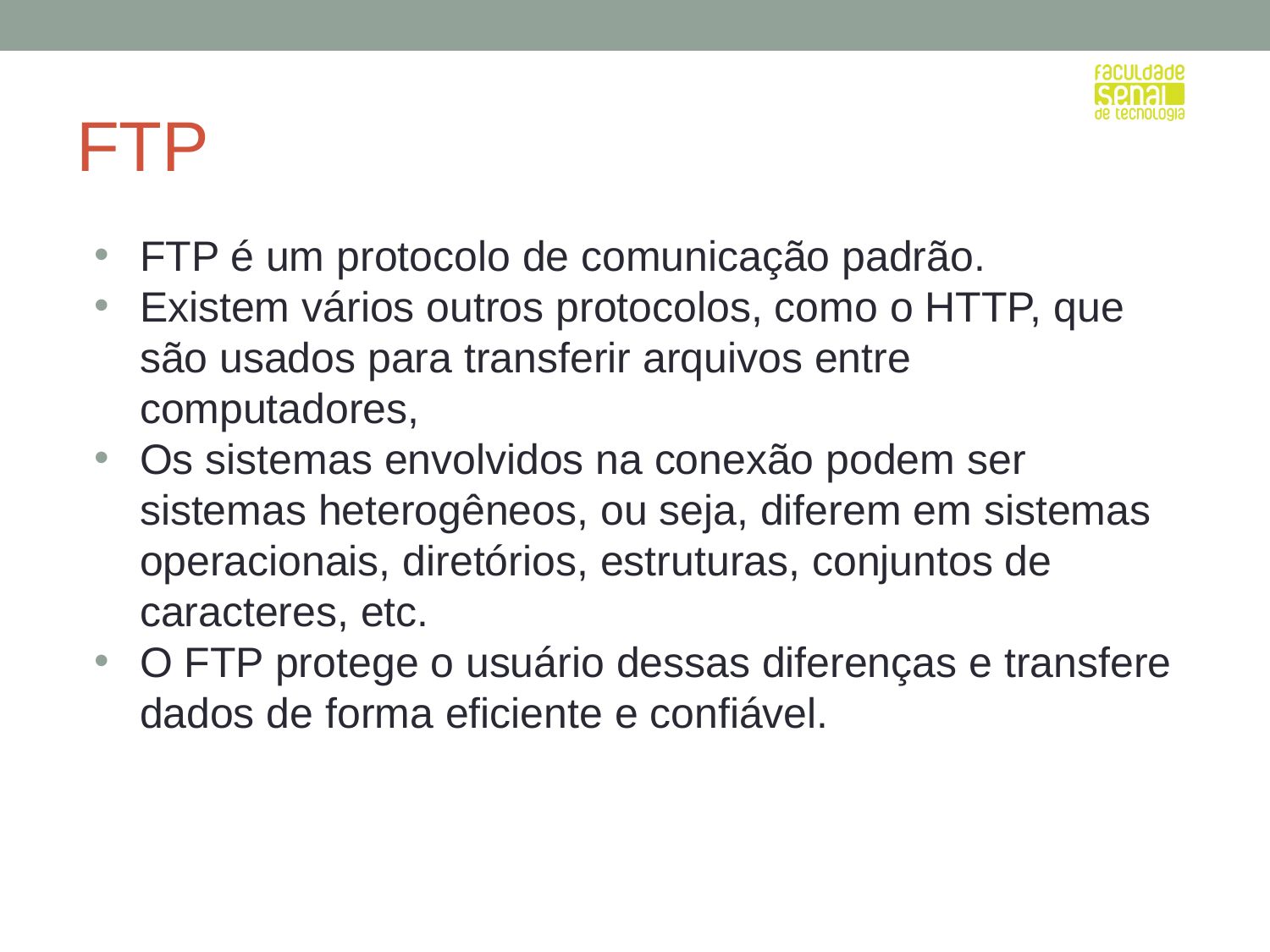

# FTP
FTP é um protocolo de comunicação padrão.
Existem vários outros protocolos, como o HTTP, que são usados ​​para transferir arquivos entre computadores,
Os sistemas envolvidos na conexão podem ser sistemas heterogêneos, ou seja, diferem em sistemas operacionais, diretórios, estruturas, conjuntos de caracteres, etc.
O FTP protege o usuário dessas diferenças e transfere dados de forma eficiente e confiável.